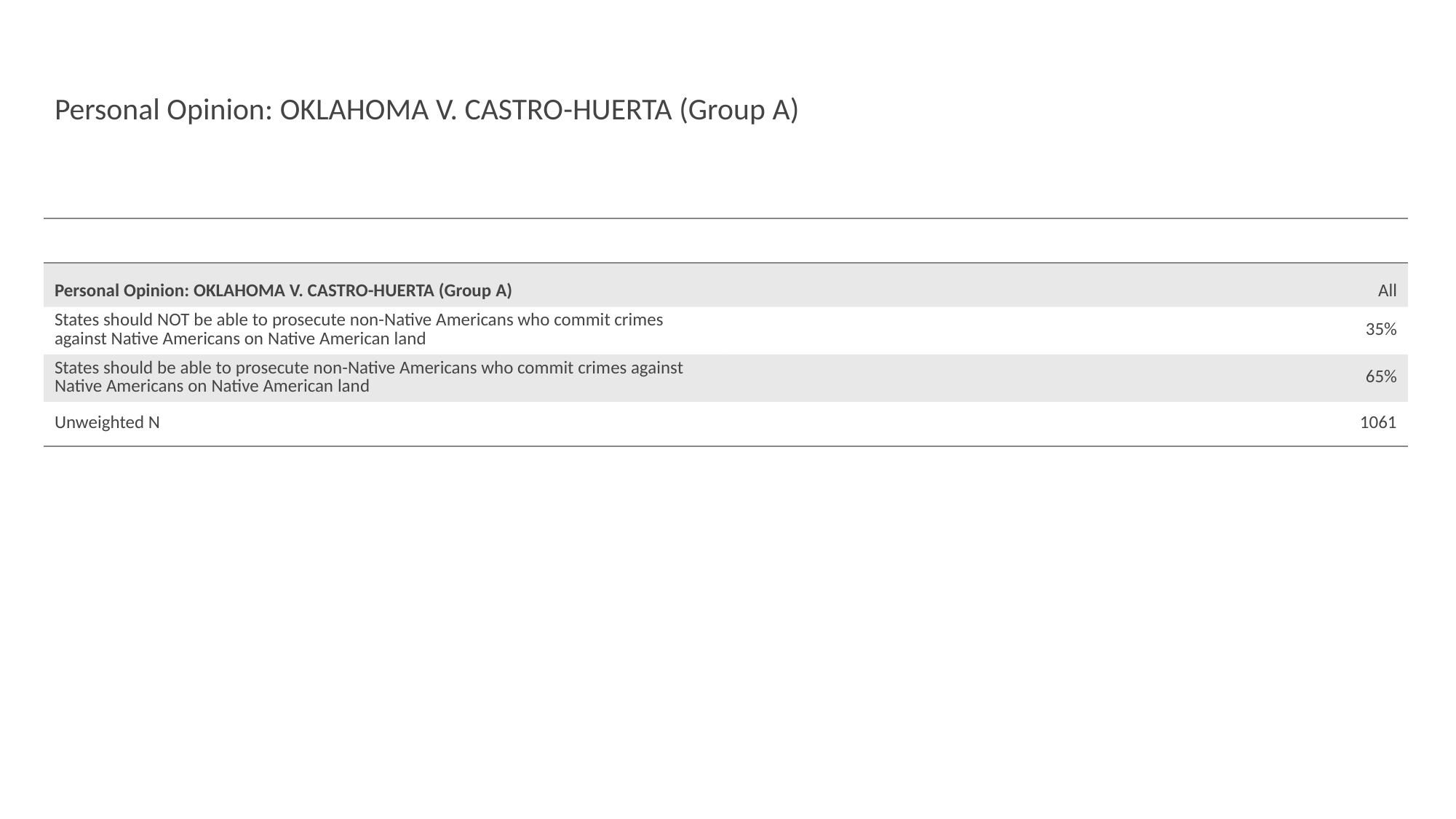

# Personal Opinion: OKLAHOMA V. CASTRO-HUERTA (Group A)

|  |  |
| --- | --- |
| Personal Opinion: OKLAHOMA V. CASTRO-HUERTA (Group A) | All |
| States should NOT be able to prosecute non-Native Americans who commit crimes against Native Americans on Native American land | 35% |
| States should be able to prosecute non-Native Americans who commit crimes against Native Americans on Native American land | 65% |
| Unweighted N | 1061 |